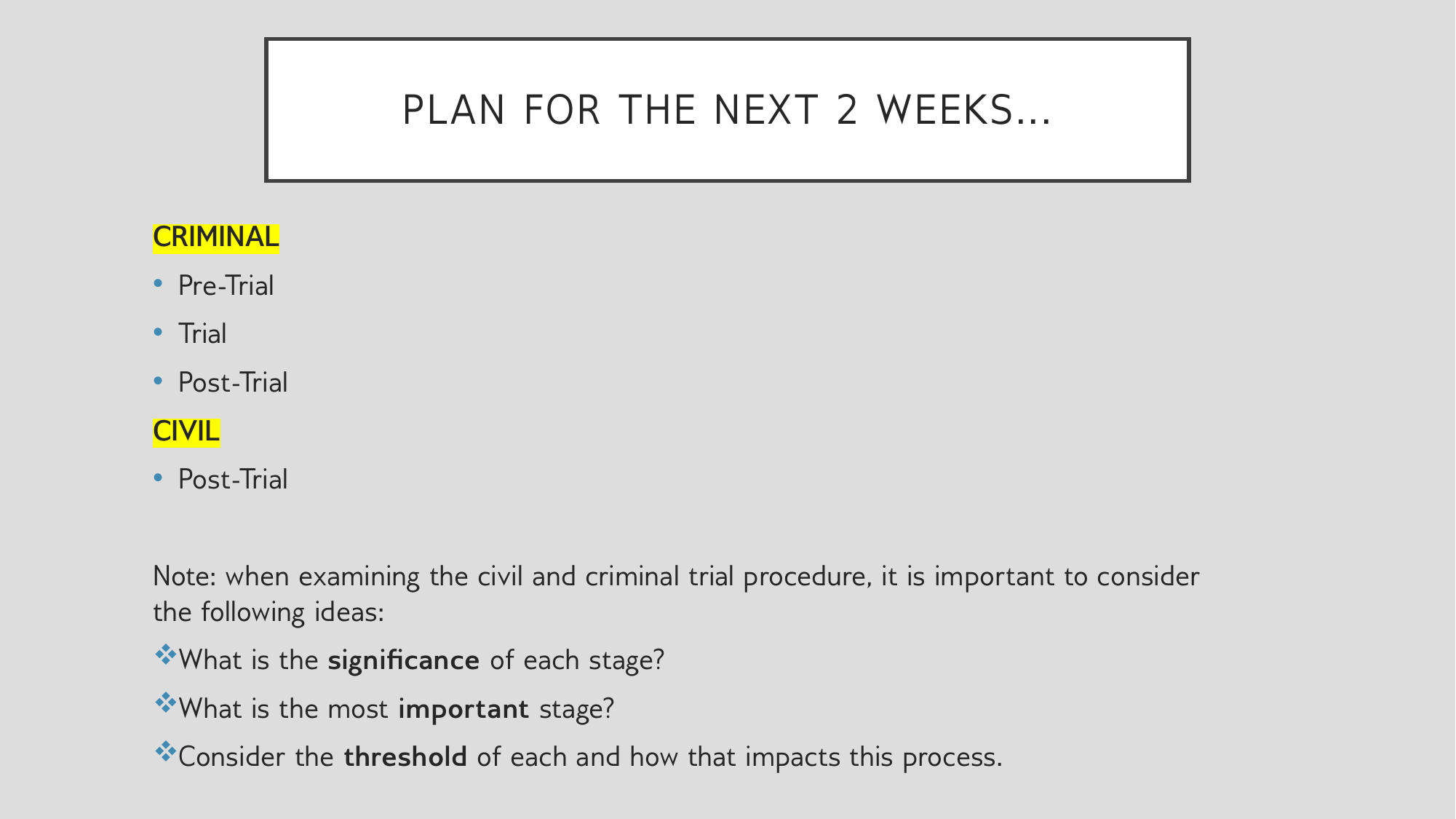

# PLAN FOR THE NEXT 2 WEEKS...
CRIMINAL
Pre-Trial
Trial
Post-Trial
CIVIL
Post-Trial

Note: when examining the civil and criminal trial procedure, it is important to consider the following ideas:
What is the significance of each stage?
What is the most important stage?
Consider the threshold of each and how that impacts this process.